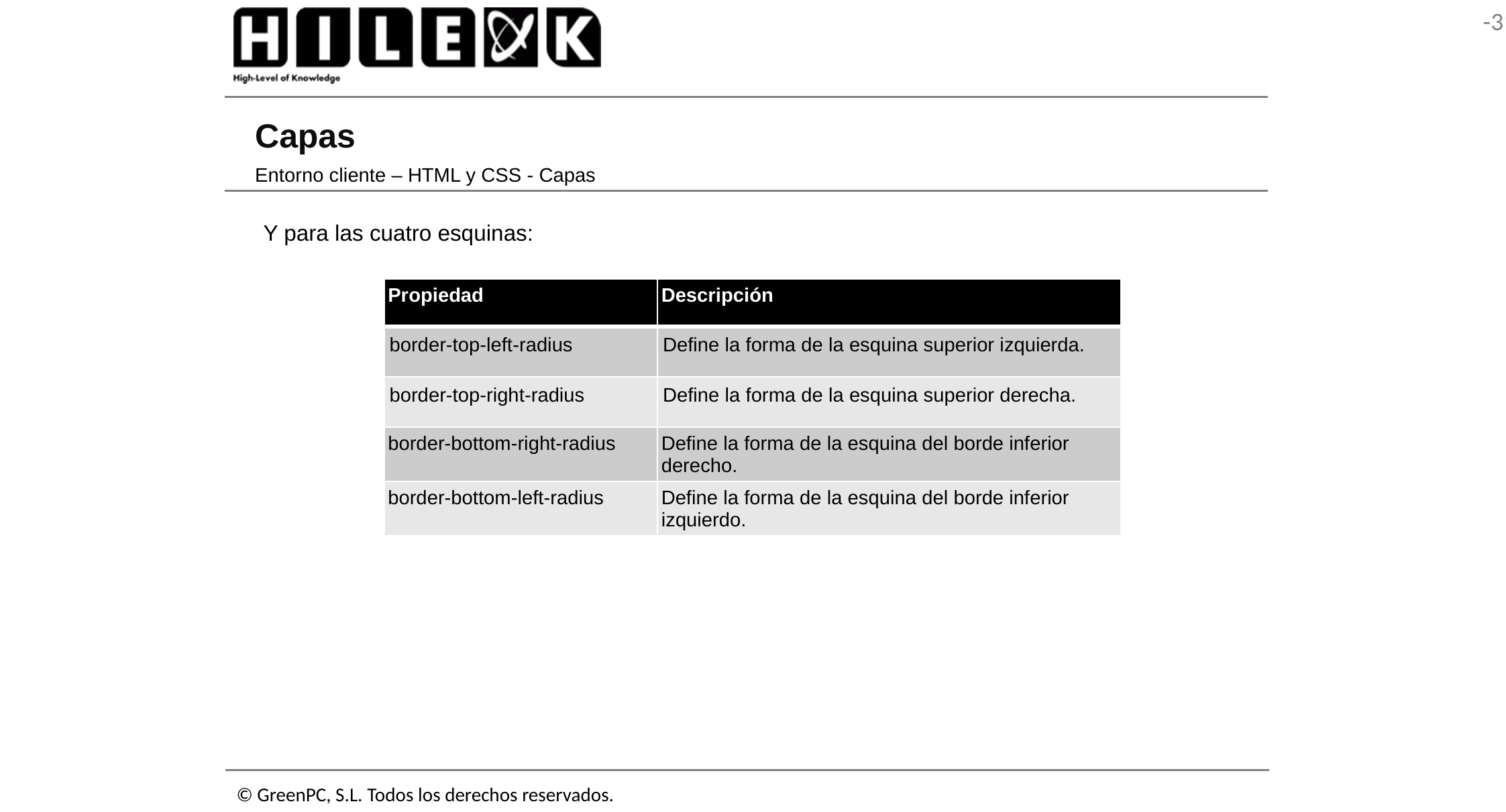

# Capas
Entorno cliente – HTML y CSS - Capas
Y para las cuatro esquinas:
| Propiedad | Descripción |
| --- | --- |
| border-top-left-radius | Define la forma de la esquina superior izquierda. |
| border-top-right-radius | Define la forma de la esquina superior derecha. |
| border-bottom-right-radius | Define la forma de la esquina del borde inferior derecho. |
| border-bottom-left-radius | Define la forma de la esquina del borde inferior izquierdo. |